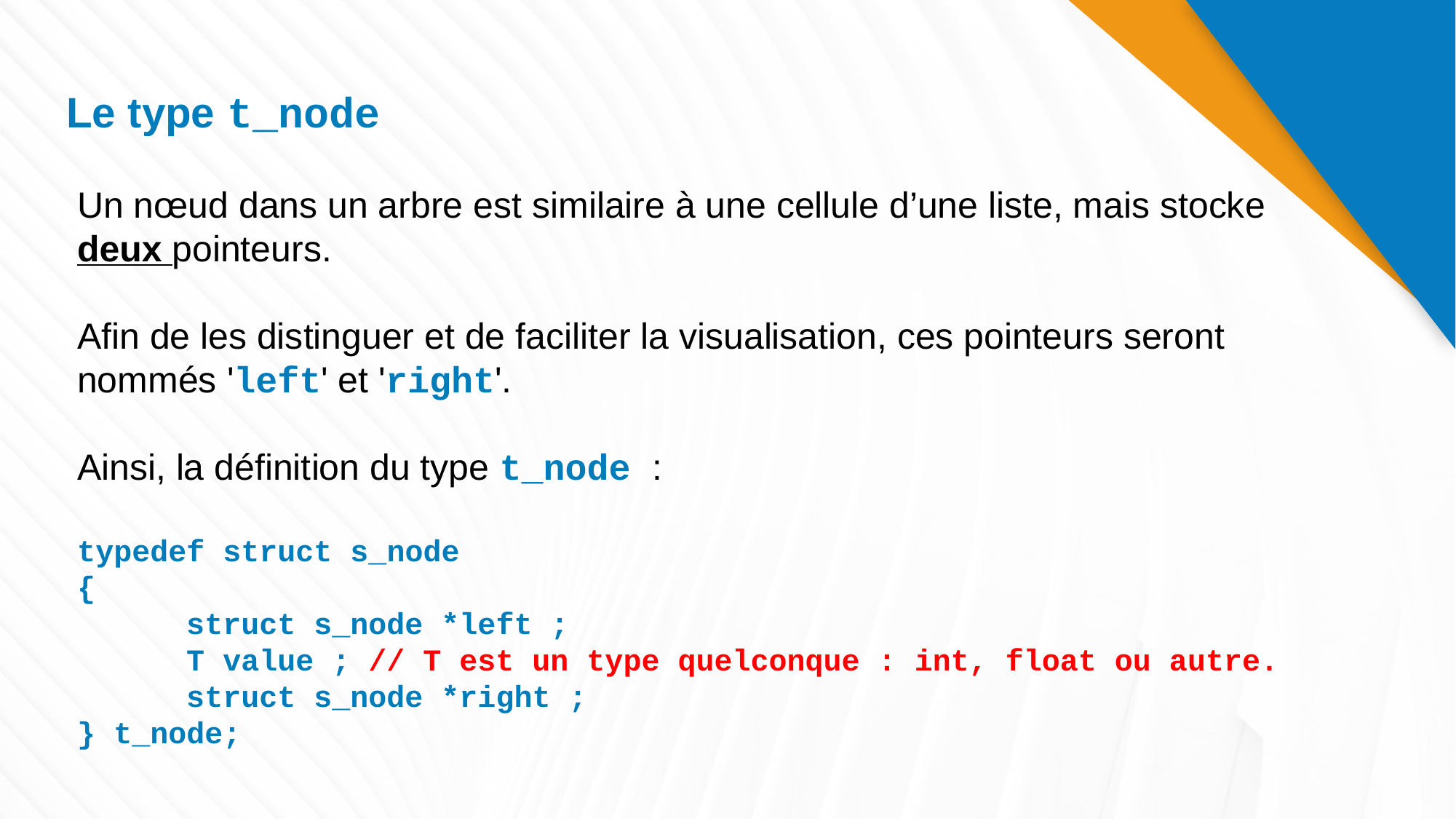

# Le type t_node
Un nœud dans un arbre est similaire à une cellule d’une liste, mais stocke deux pointeurs.

Afin de les distinguer et de faciliter la visualisation, ces pointeurs seront nommés 'left' et 'right'.

Ainsi, la définition du type t_node :

typedef struct s_node
{
	struct s_node *left ;
	T value ; // T est un type quelconque : int, float ou autre.
	struct s_node *right ;
} t_node;